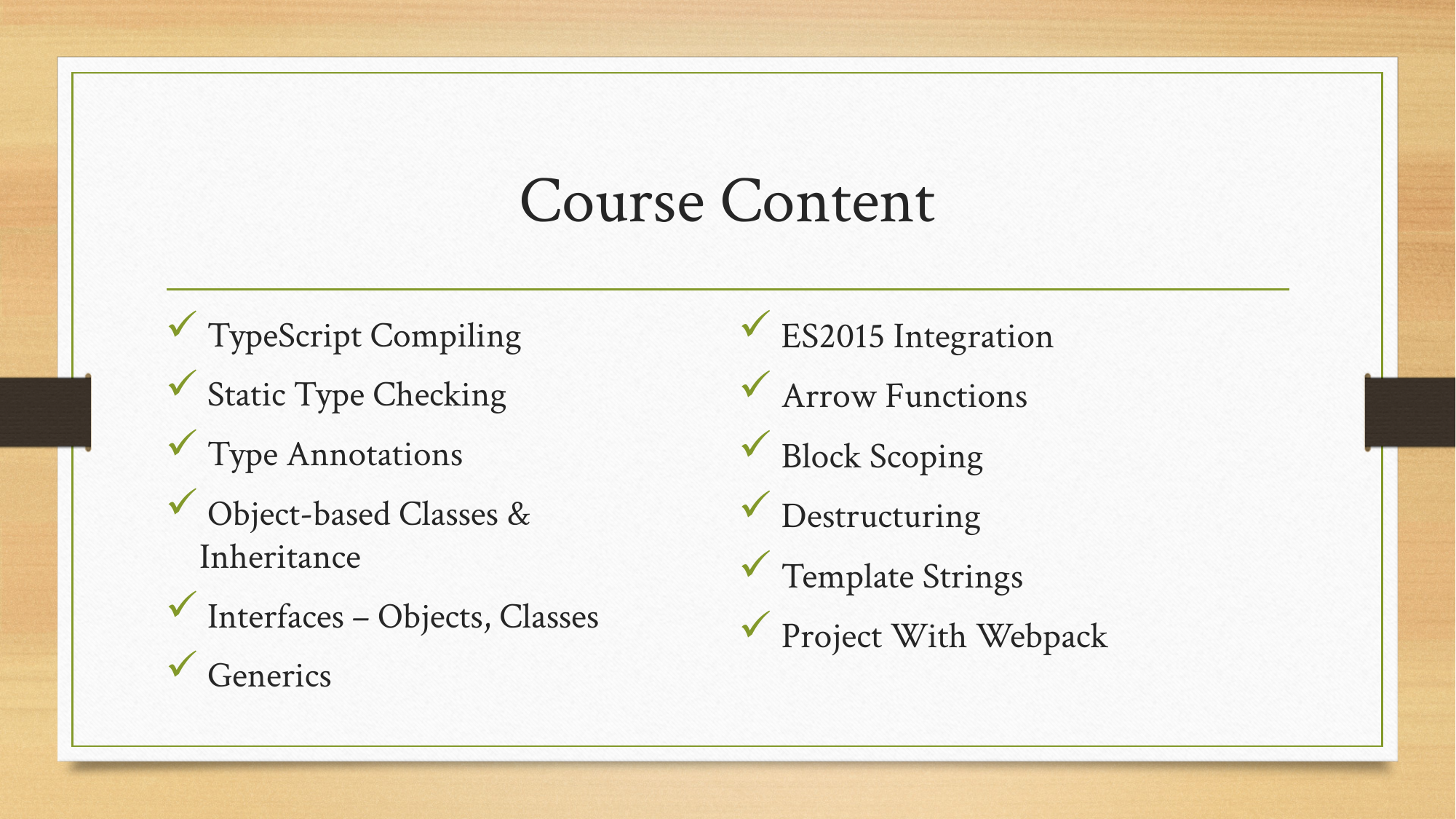

# Course Content
 TypeScript Compiling
 Static Type Checking
 Type Annotations
 Object-based Classes &   Inheritance
 Interfaces – Objects, Classes
 Generics

 ES2015 Integration
 Arrow Functions
 Block Scoping
 Destructuring
 Template Strings
 Project With Webpack